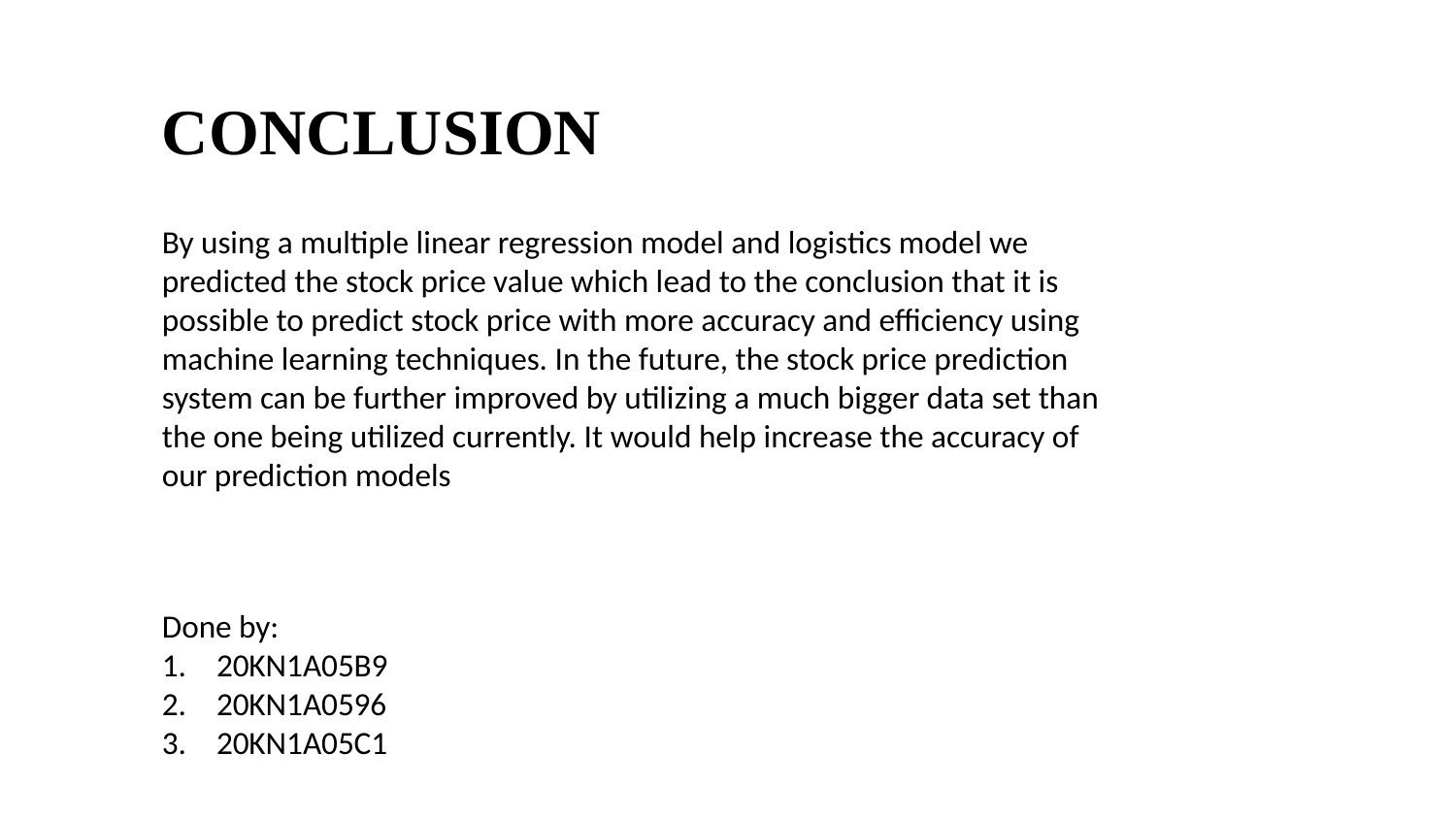

CONCLUSION
By using a multiple linear regression model and logistics model we predicted the stock price value which lead to the conclusion that it is possible to predict stock price with more accuracy and efficiency using machine learning techniques. In the future, the stock price prediction system can be further improved by utilizing a much bigger data set than the one being utilized currently. It would help increase the accuracy of our prediction models
Done by:
20KN1A05B9
20KN1A0596
20KN1A05C1